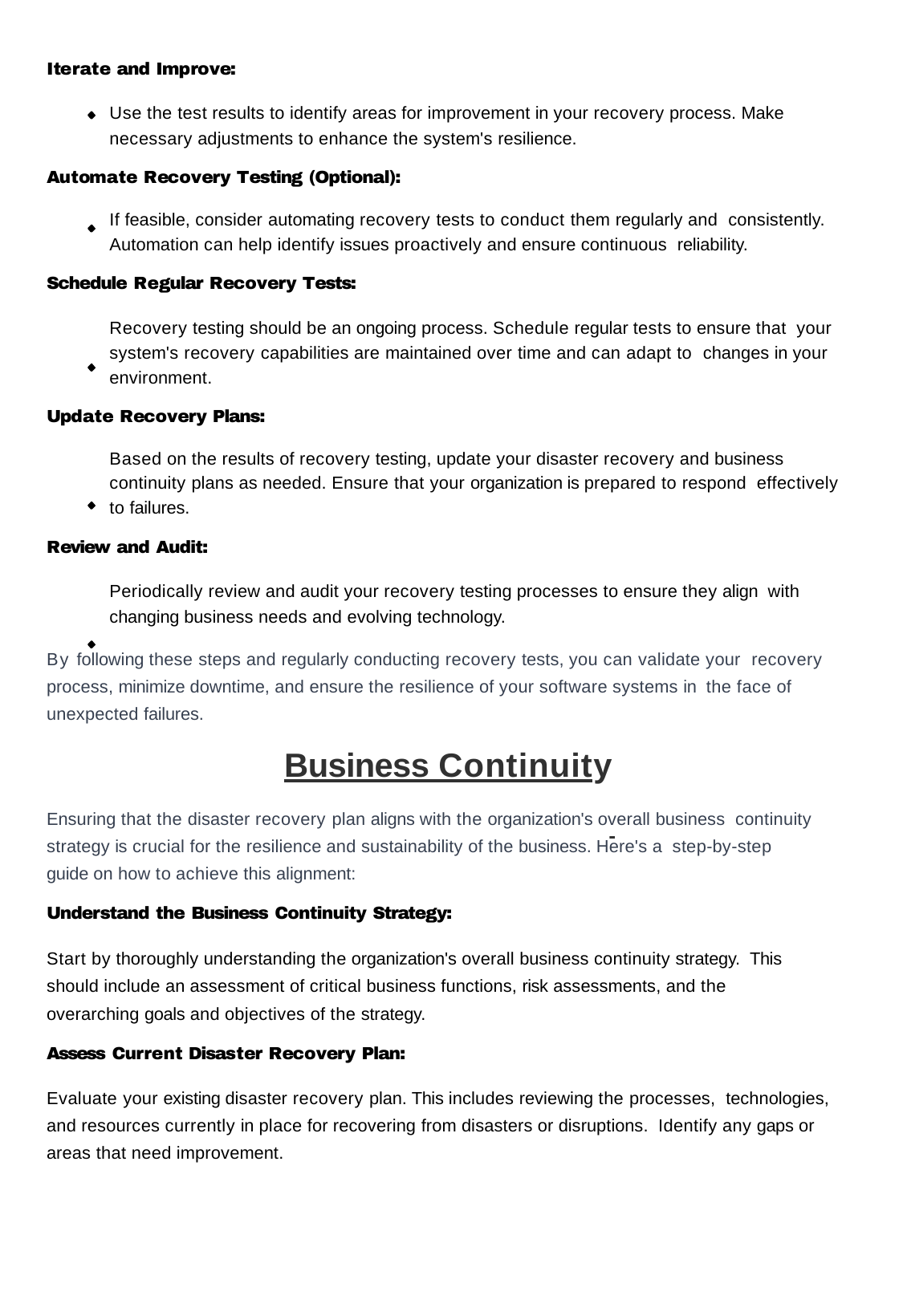

Iterate and Improve:
Use the test results to identify areas for improvement in your recovery process. Make  necessary adjustments to enhance the system's resilience.

Automate Recovery Testing (Optional):

If feasible, consider automating recovery tests to conduct them regularly and  consistently. Automation can help identify issues proactively and ensure continuous  reliability.

Schedule Regular Recovery Tests:
Recovery testing should be an ongoing process. Schedule regular tests to ensure that  your system's recovery capabilities are maintained over time and can adapt to  changes in your environment.

Update Recovery Plans:

Based on the results of recovery testing, update your disaster recovery and business  continuity plans as needed. Ensure that your organization is prepared to respond  effectively to failures.

Review and Audit:
Periodically review and audit your recovery testing processes to ensure they align  with changing business needs and evolving technology.
By following these steps and regularly conducting recovery tests, you can validate your  recovery process, minimize downtime, and ensure the resilience of your software systems in  the face of unexpected failures.

Business Continuity
Ensuring that the disaster recovery plan aligns with the organization's overall business  continuity strategy is crucial for the resilience and sustainability of the business. Here's a  step-by-step guide on how to achieve this alignment:

Understand the Business Continuity Strategy:
Start by thoroughly understanding the organization's overall business continuity strategy.  This should include an assessment of critical business functions, risk assessments, and the  overarching goals and objectives of the strategy.

Assess Current Disaster Recovery Plan:
Evaluate your existing disaster recovery plan. This includes reviewing the processes,  technologies, and resources currently in place for recovering from disasters or disruptions.  Identify any gaps or areas that need improvement.